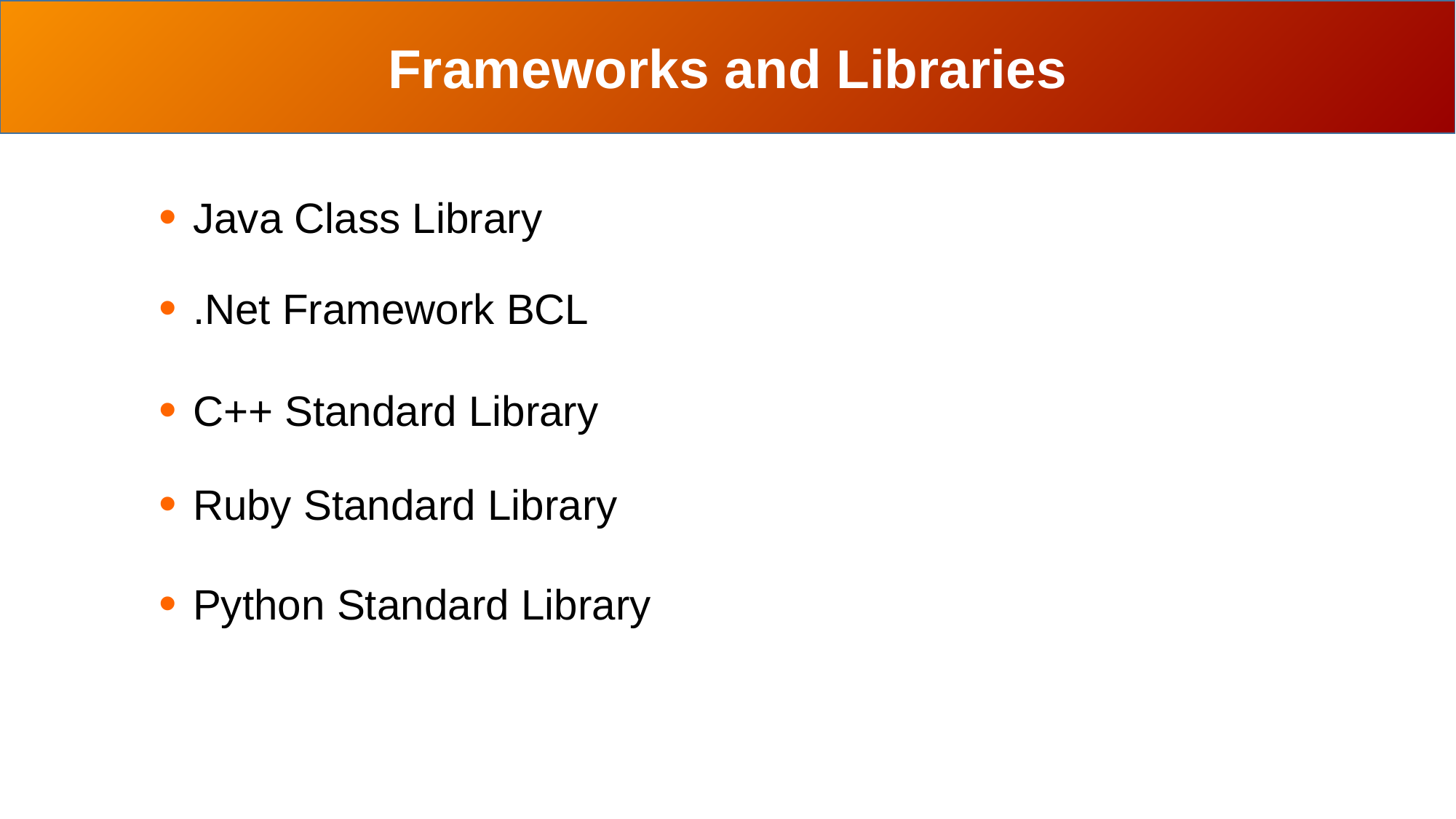

Frameworks and Libraries
Java Class Library
.Net Framework BCL
C++ Standard Library
Ruby Standard Library
Python Standard Library